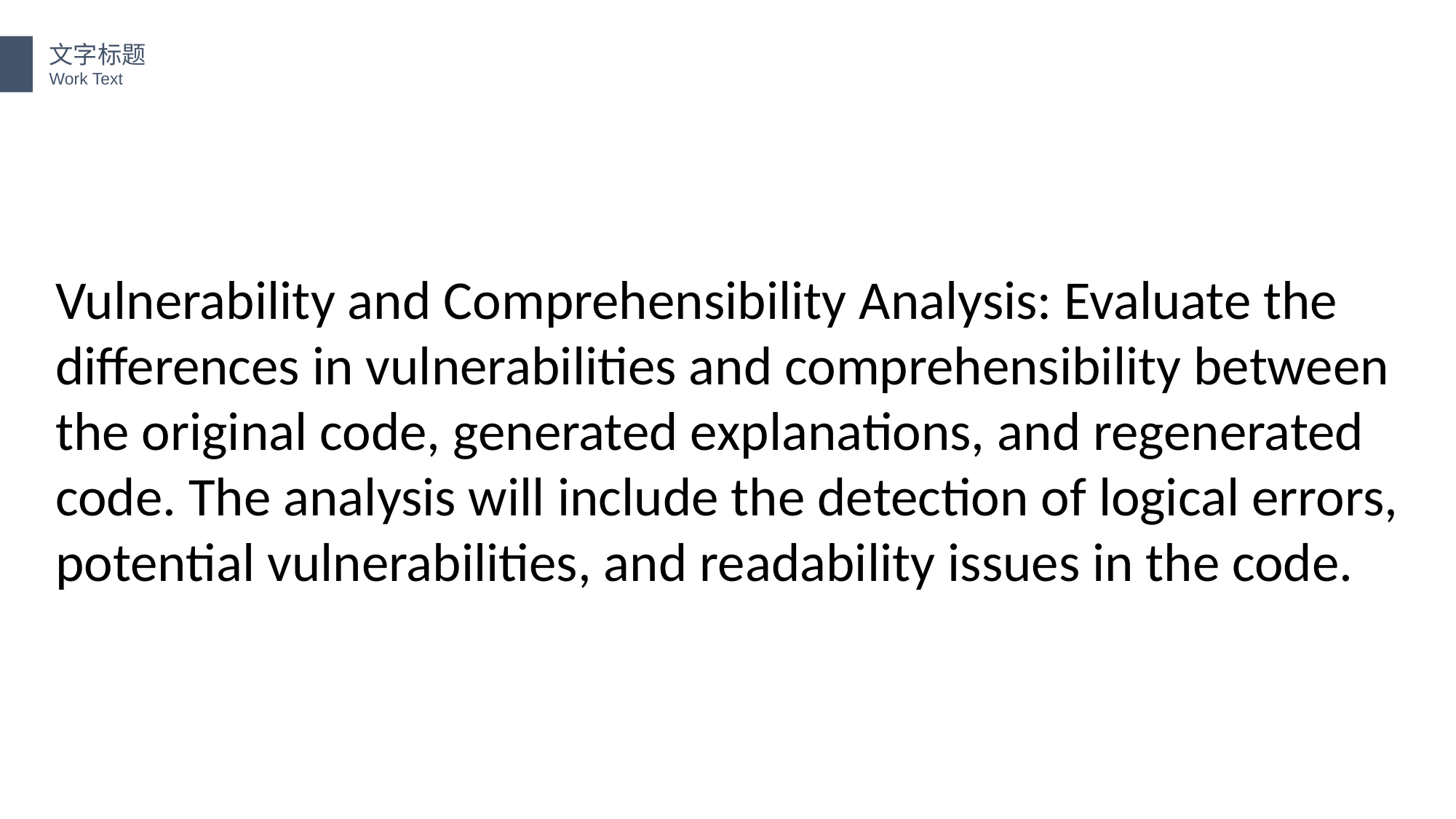

Vulnerability and Comprehensibility Analysis: Evaluate the differences in vulnerabilities and comprehensibility between the original code, generated explanations, and regenerated code. The analysis will include the detection of logical errors, potential vulnerabilities, and readability issues in the code.